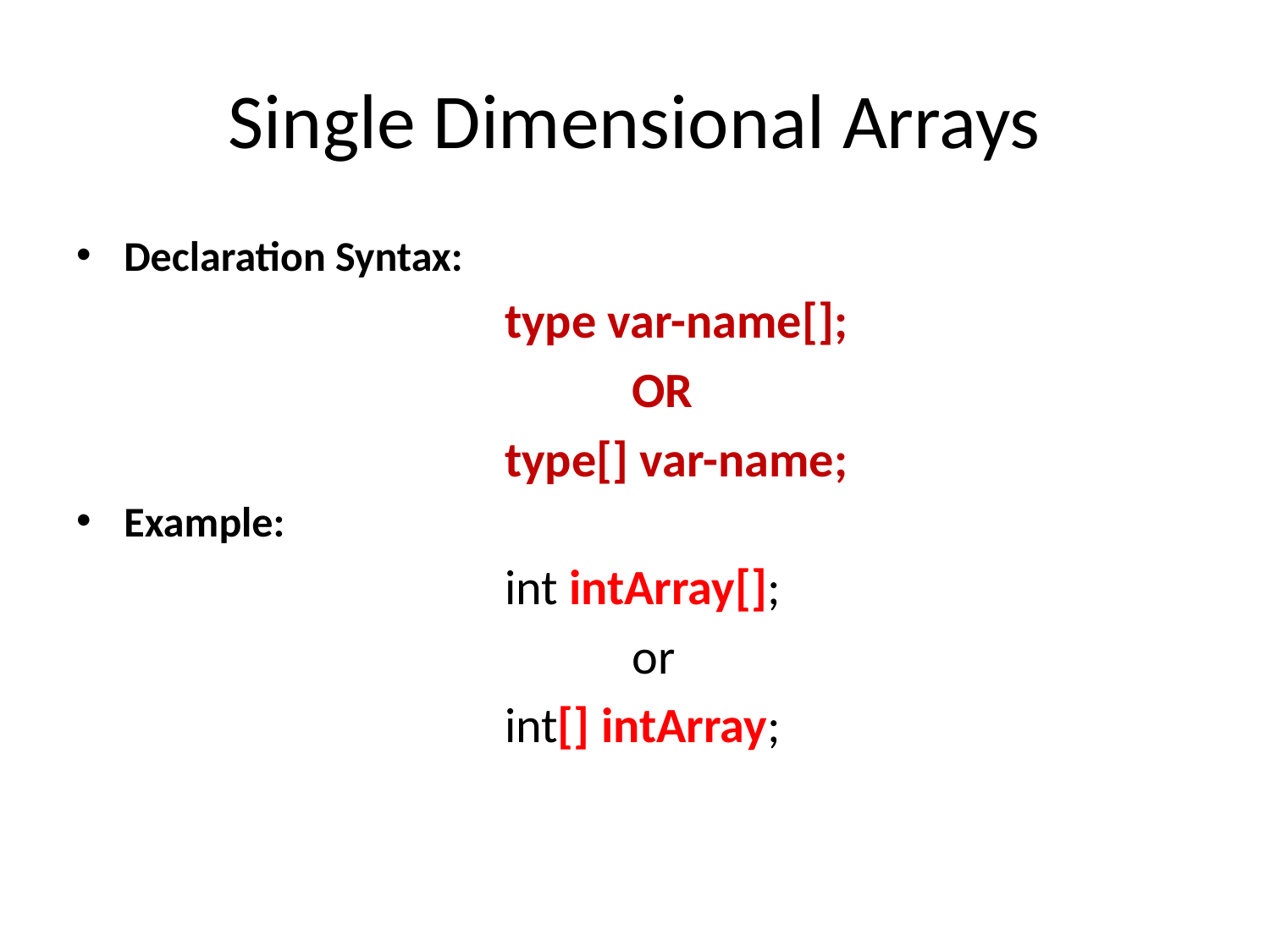

# Single Dimensional Arrays
Declaration Syntax:
				type var-name[];
					OR
				type[] var-name;
Example:
				int intArray[];
					or
				int[] intArray;